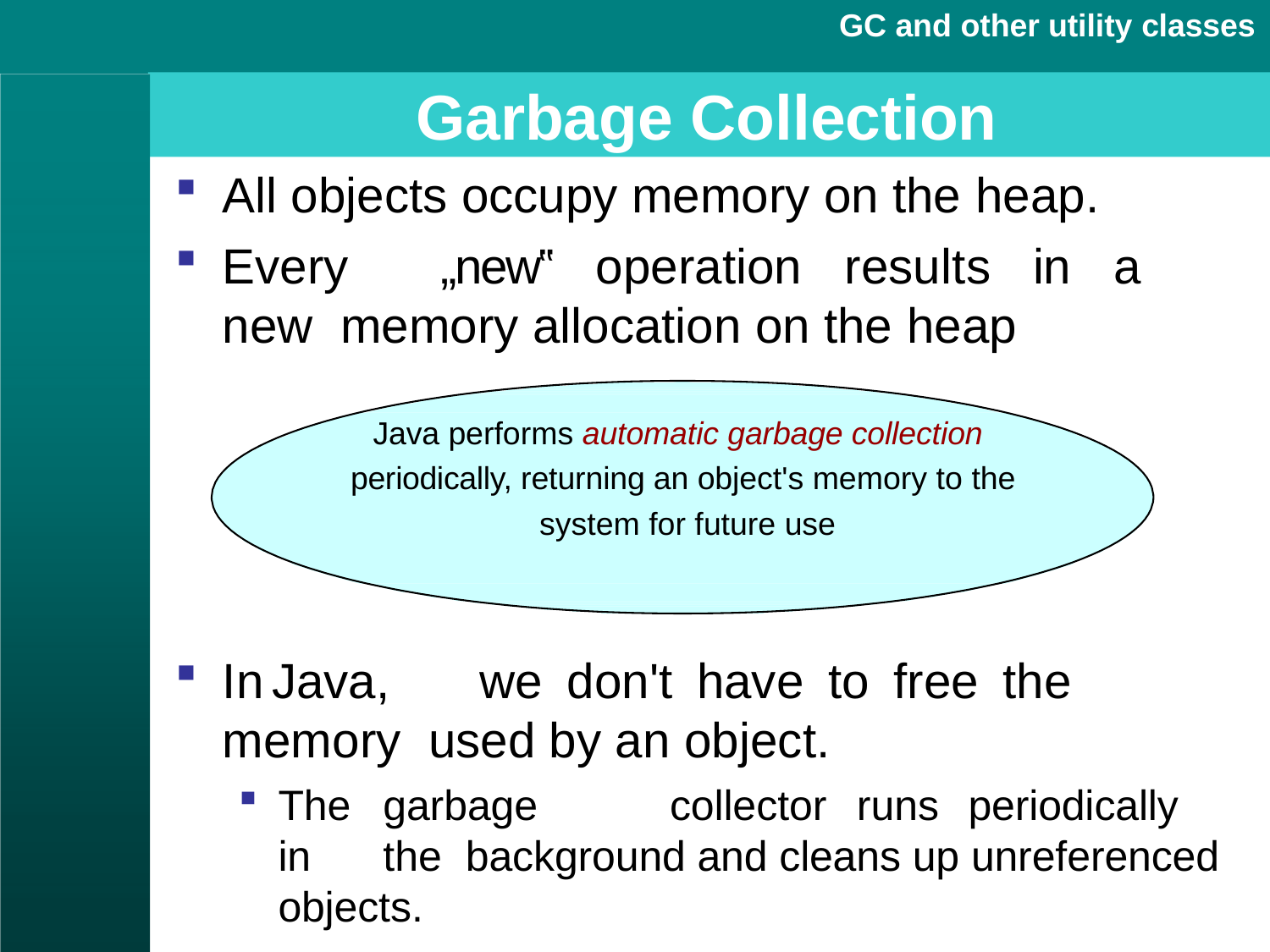

GC and other utility classes

# Garbage Collection

All objects occupy memory on the heap.
Every	„new‟	operation	results	in	a	new  memory allocation on the heap

Java performs automatic garbage collection  periodically, returning an object's memory to the  system for future use
In	Java,	we	don't	have	to	free	the	memory  used by an object.
The	garbage	collector	runs	periodically	in	the  background and cleans up unreferenced objects.